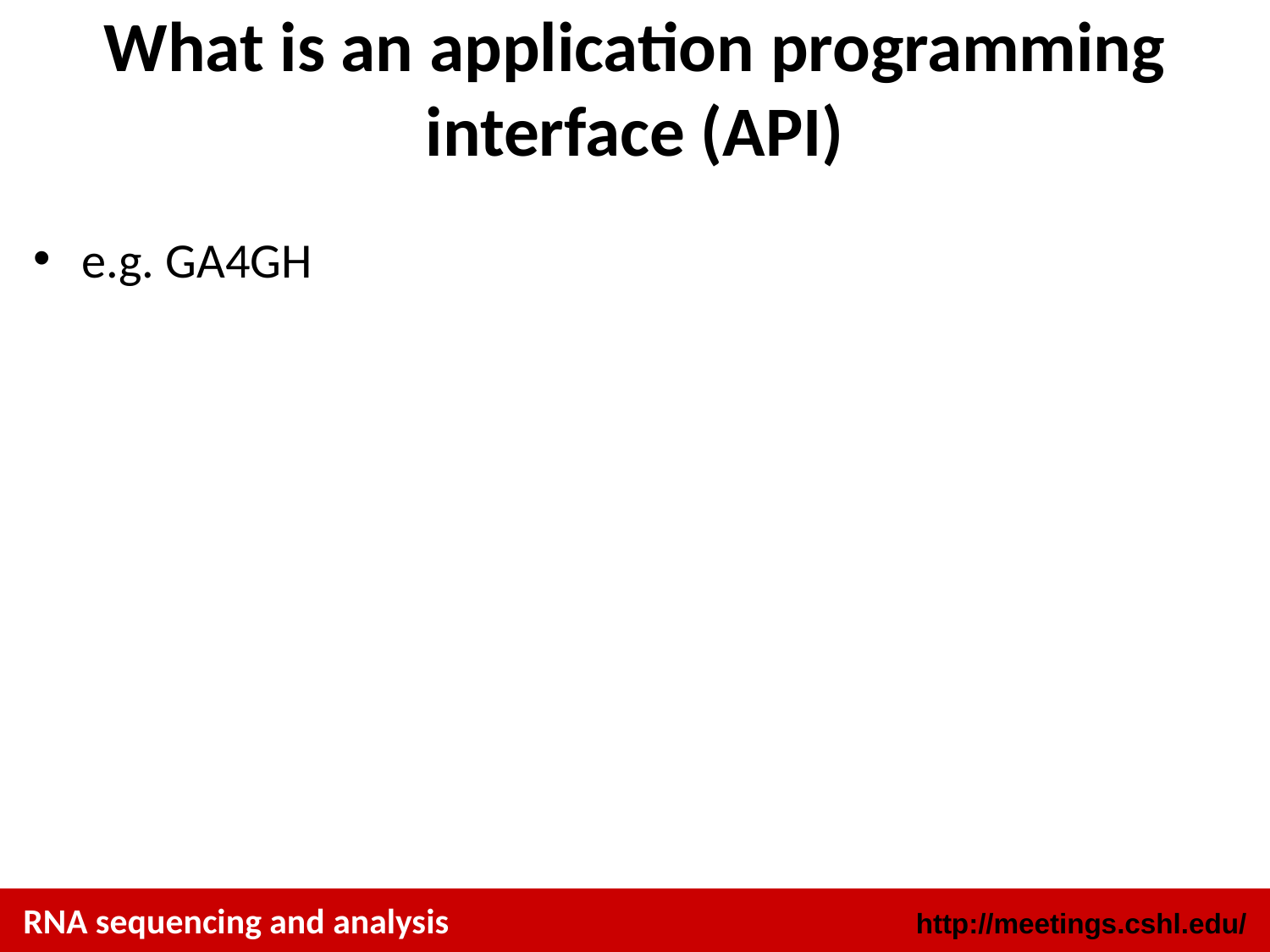

# What is an application programming interface (API)
e.g. GA4GH